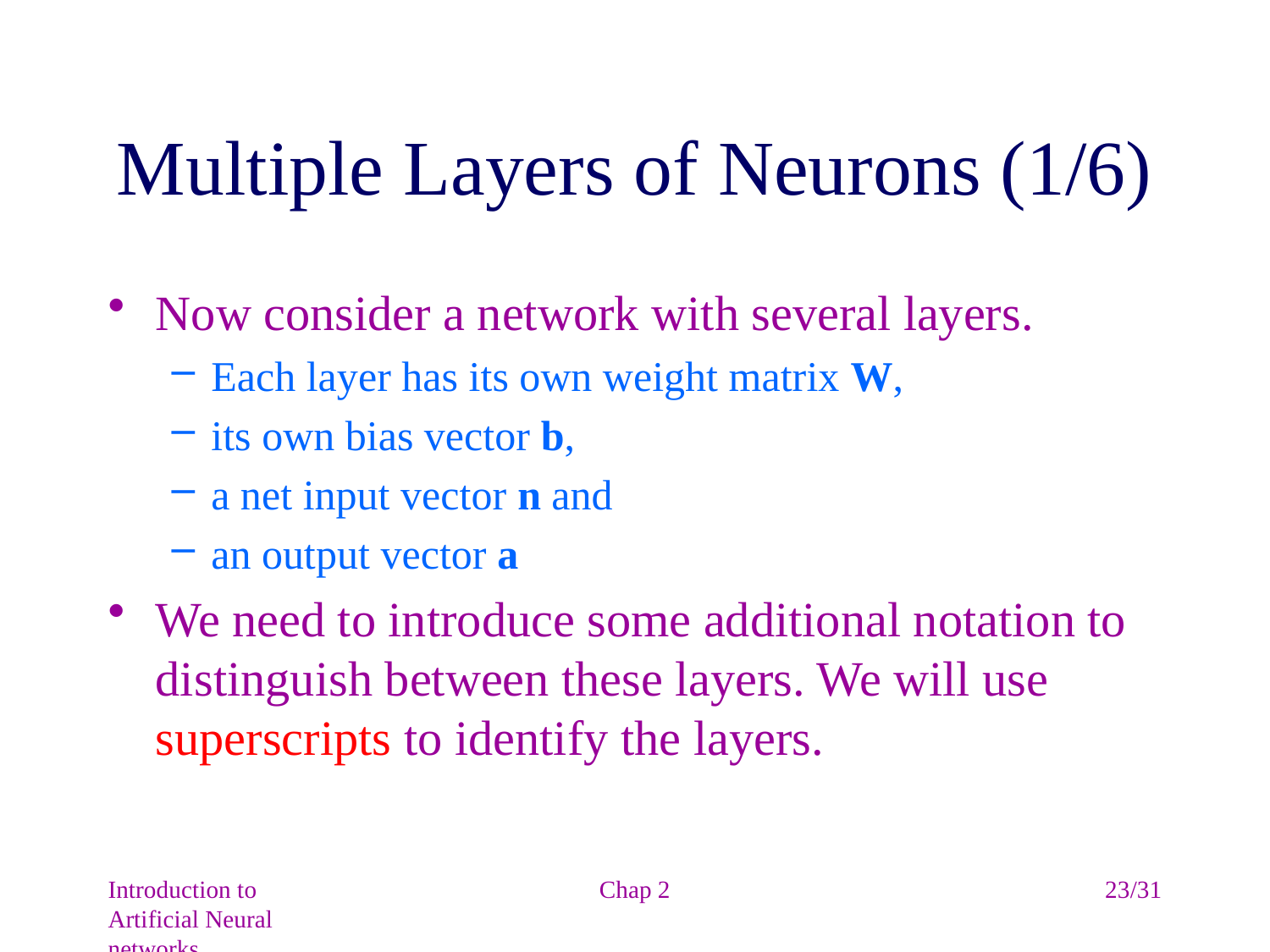

# Multiple Layers of Neurons (1/6)
Now consider a network with several layers.
Each layer has its own weight matrix W,
its own bias vector b,
a net input vector n and
an output vector a
We need to introduce some additional notation to distinguish between these layers. We will use superscripts to identify the layers.
Introduction to Artificial Neural networks
Chap 2
23/31